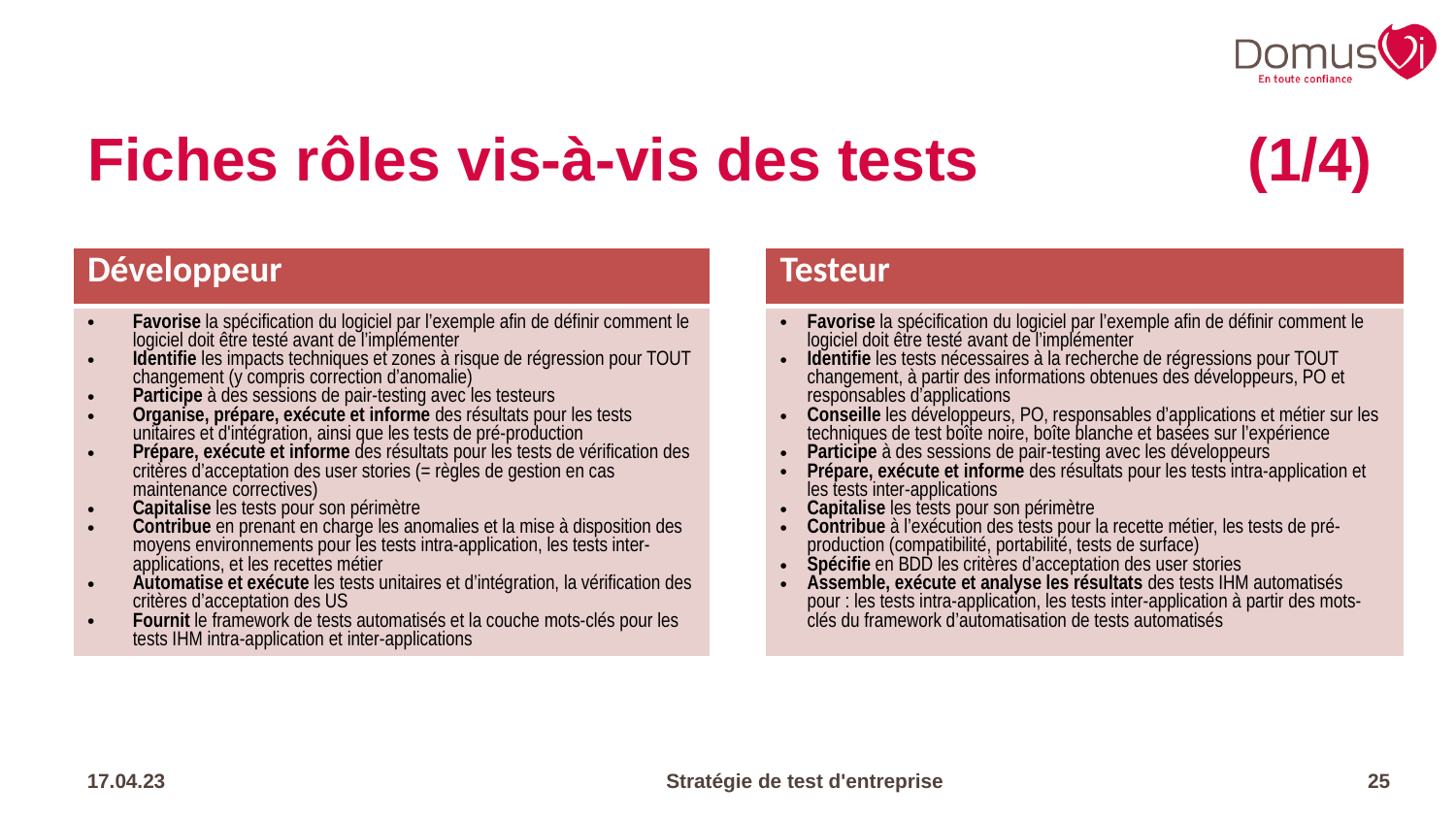

# Fiches rôles vis-à-vis des tests	(1/4)
| Développeur |  | Testeur |
| --- | --- | --- |
| Favorise la spécification du logiciel par l’exemple afin de définir comment le logiciel doit être testé avant de l’implémenter Identifie les impacts techniques et zones à risque de régression pour TOUT changement (y compris correction d’anomalie) Participe à des sessions de pair-testing avec les testeurs Organise, prépare, exécute et informe des résultats pour les tests unitaires et d'intégration, ainsi que les tests de pré-production Prépare, exécute et informe des résultats pour les tests de vérification des critères d’acceptation des user stories (= règles de gestion en cas maintenance correctives) Capitalise les tests pour son périmètre Contribue en prenant en charge les anomalies et la mise à disposition des moyens environnements pour les tests intra-application, les tests inter-applications, et les recettes métier Automatise et exécute les tests unitaires et d’intégration, la vérification des critères d’acceptation des US Fournit le framework de tests automatisés et la couche mots-clés pour les tests IHM intra-application et inter-applications |  | Favorise la spécification du logiciel par l’exemple afin de définir comment le logiciel doit être testé avant de l’implémenter Identifie les tests nécessaires à la recherche de régressions pour TOUT changement, à partir des informations obtenues des développeurs, PO et responsables d’applications Conseille les développeurs, PO, responsables d’applications et métier sur les techniques de test boîte noire, boîte blanche et basées sur l’expérience Participe à des sessions de pair-testing avec les développeurs Prépare, exécute et informe des résultats pour les tests intra-application et les tests inter-applications Capitalise les tests pour son périmètre Contribue à l’exécution des tests pour la recette métier, les tests de pré-production (compatibilité, portabilité, tests de surface) Spécifie en BDD les critères d’acceptation des user stories Assemble, exécute et analyse les résultats des tests IHM automatisés pour : les tests intra-application, les tests inter-application à partir des mots-clés du framework d’automatisation de tests automatisés |
17.04.23
Stratégie de test d'entreprise
25